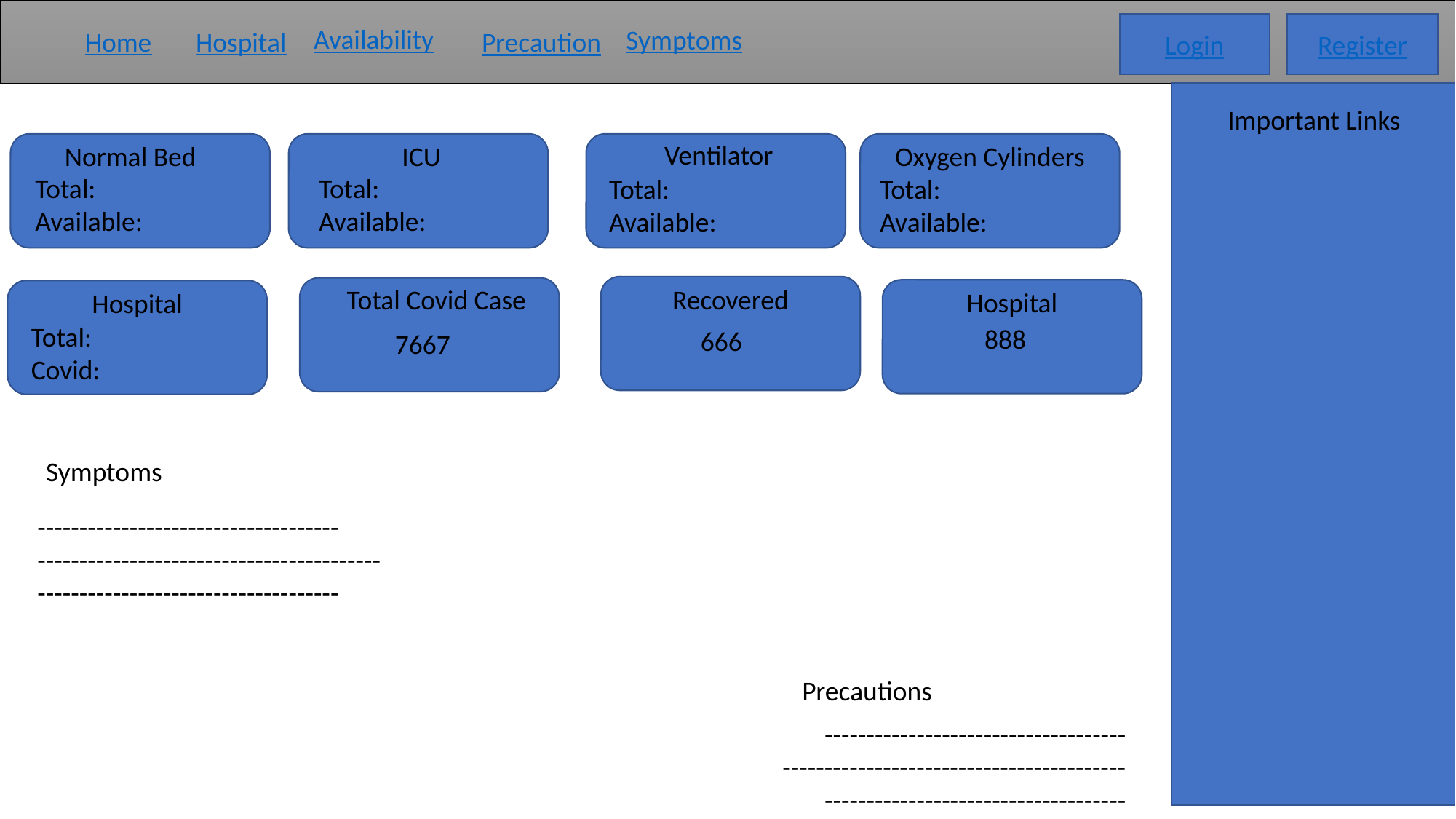

Login
Register
Availability
Symptoms
Hospital
Home
Precaution

Important Links
Ventilator
Normal Bed

ICU

Oxygen Cylinders

Total:
Available:
Total:
Available:
Total:
Available:
Total:
Available:

Total Covid Case
Recovered

Hospital

Hospital
Total:
Covid:
888
666
7667
Symptoms
------------------------------------
-----------------------------------------
------------------------------------

Precautions
------------------------------------
-----------------------------------------
------------------------------------